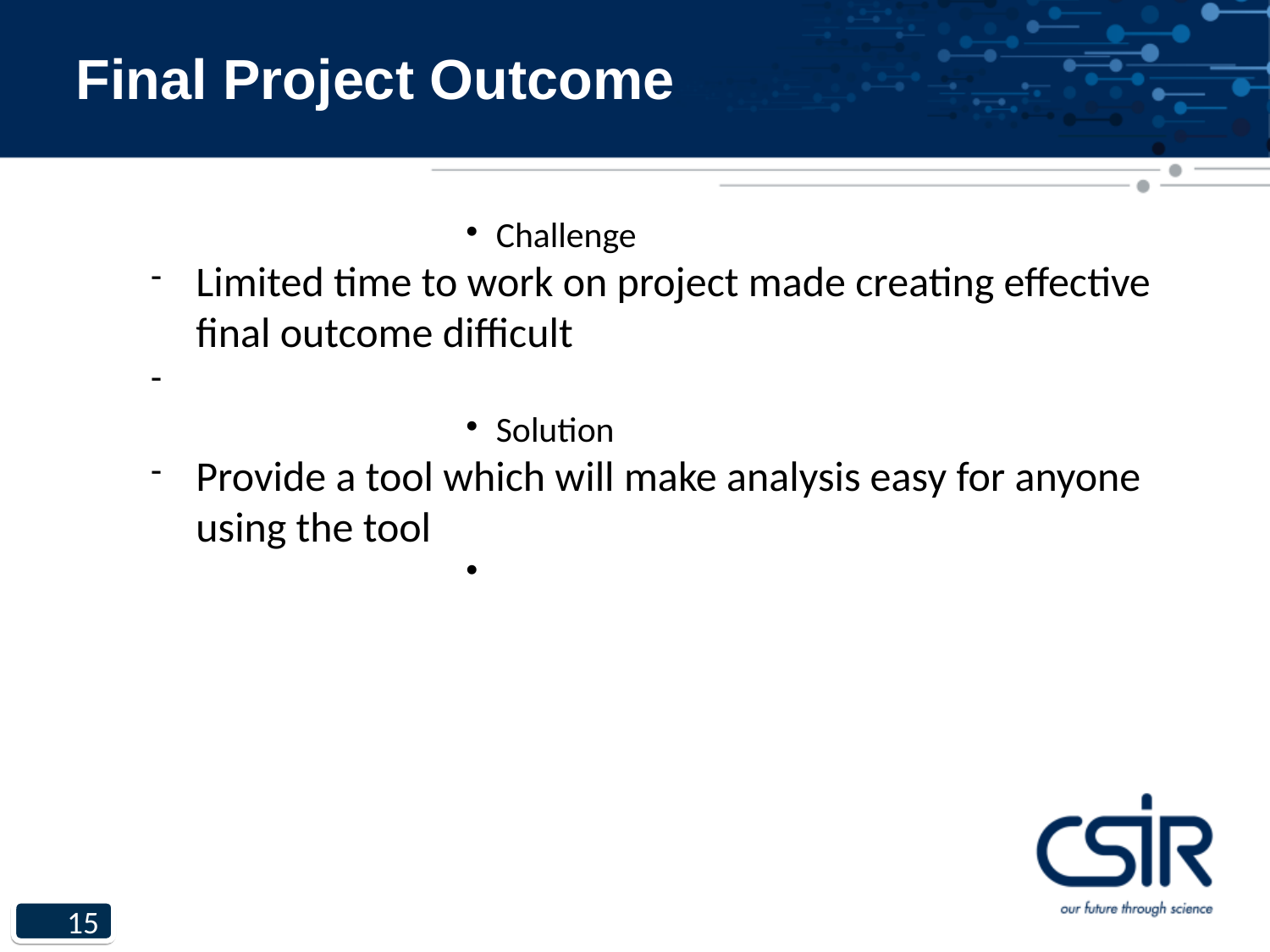

Final Project Outcome
Challenge
Limited time to work on project made creating effective final outcome difficult

Solution
Provide a tool which will make analysis easy for anyone using the tool